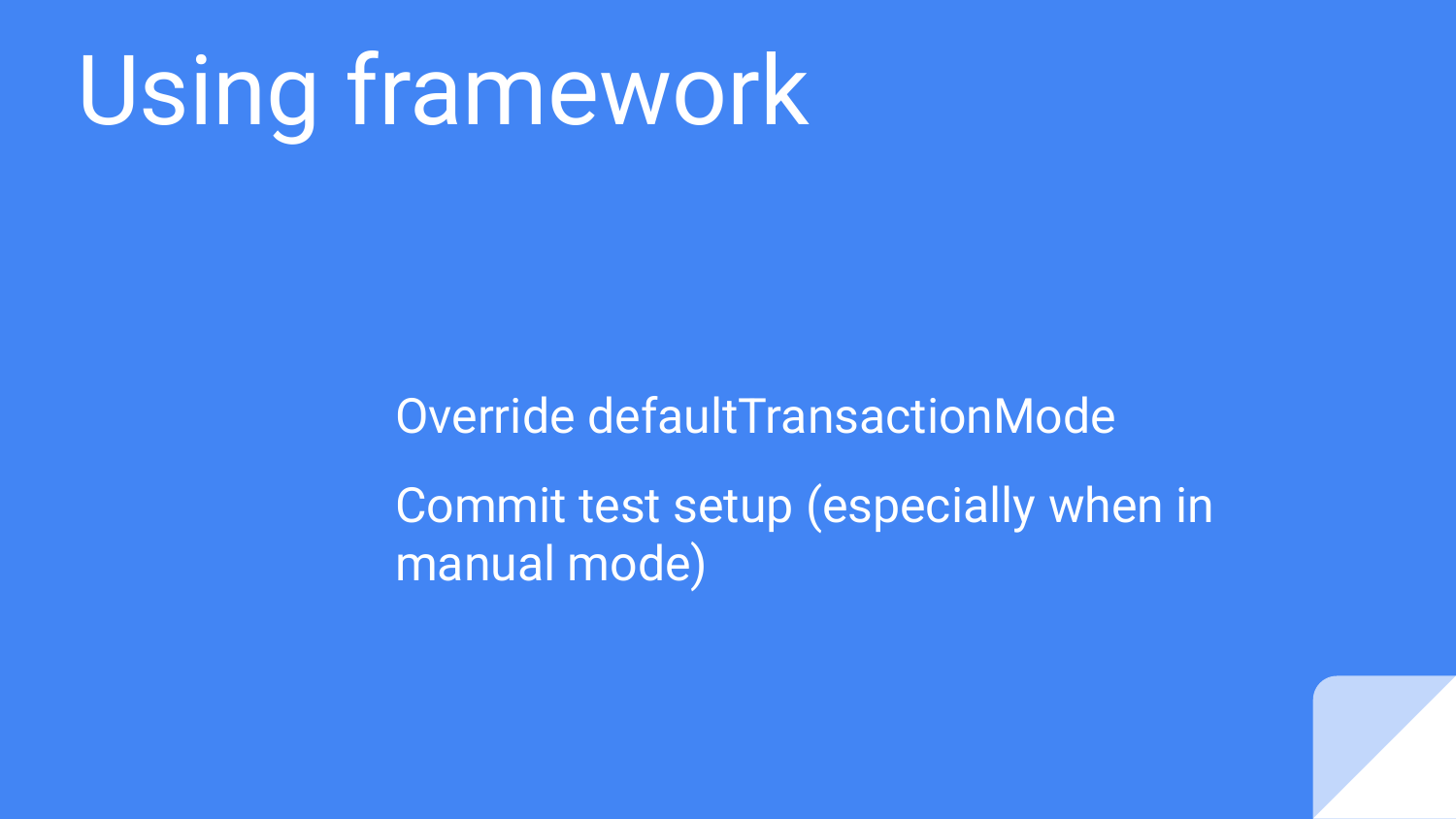

# Using framework
Override defaultTransactionMode
Commit test setup (especially when in manual mode)